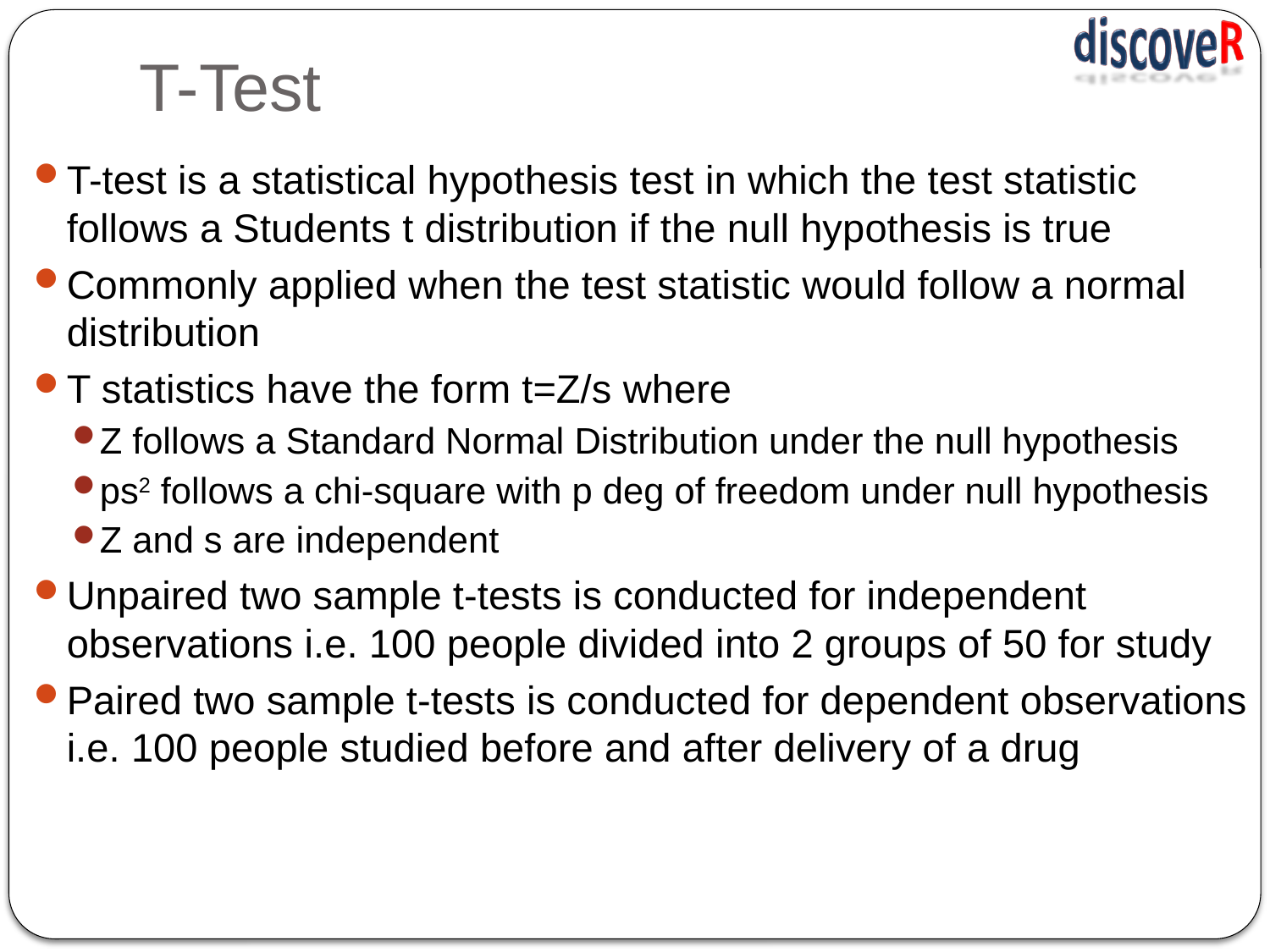

# T-Test
T-test is a statistical hypothesis test in which the test statistic follows a Students t distribution if the null hypothesis is true
Commonly applied when the test statistic would follow a normal distribution
T statistics have the form t=Z/s where
Z follows a Standard Normal Distribution under the null hypothesis
ps2 follows a chi-square with p deg of freedom under null hypothesis
Z and s are independent
Unpaired two sample t-tests is conducted for independent observations i.e. 100 people divided into 2 groups of 50 for study
Paired two sample t-tests is conducted for dependent observations i.e. 100 people studied before and after delivery of a drug